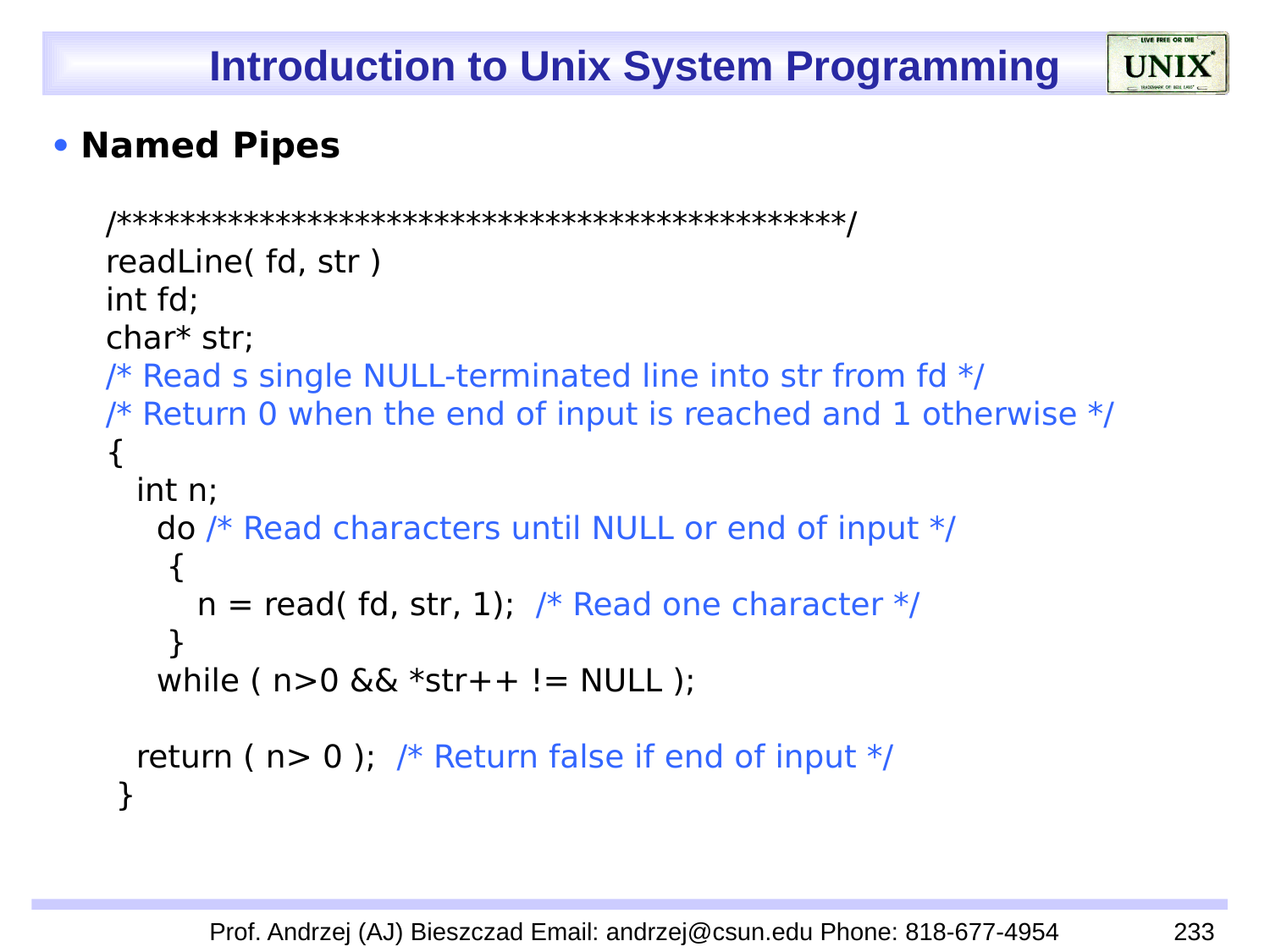

• Named Pipes

     /**********************************************/
     readLine( fd, str )
     int fd;
     char* str;
     /* Read s single NULL-terminated line into str from fd */
     /* Return 0 when the end of input is reached and 1 otherwise */
     {
        int n;
          do /* Read characters until NULL or end of input */
           {
              n = read( fd, str, 1);  /* Read one character */
           }
          while ( n>0 && *str++ != NULL );

        return ( n> 0 );  /* Return false if end of input */
      }
Prof. Andrzej (AJ) Bieszczad Email: andrzej@csun.edu Phone: 818-677-4954
233